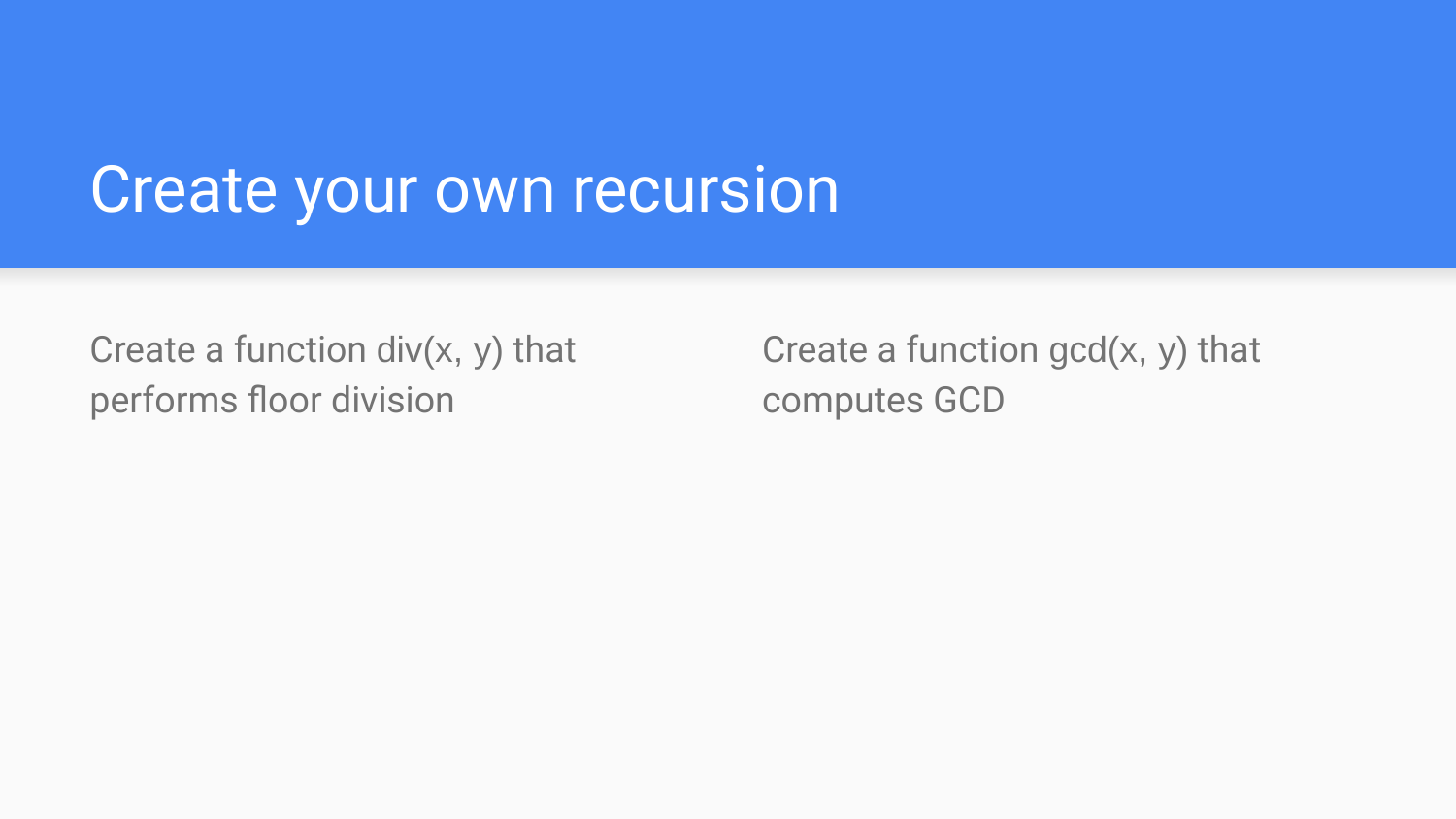

# Create your own recursion
Create a function div(x, y) that performs floor division

Create a function gcd(x, y) that computes GCD